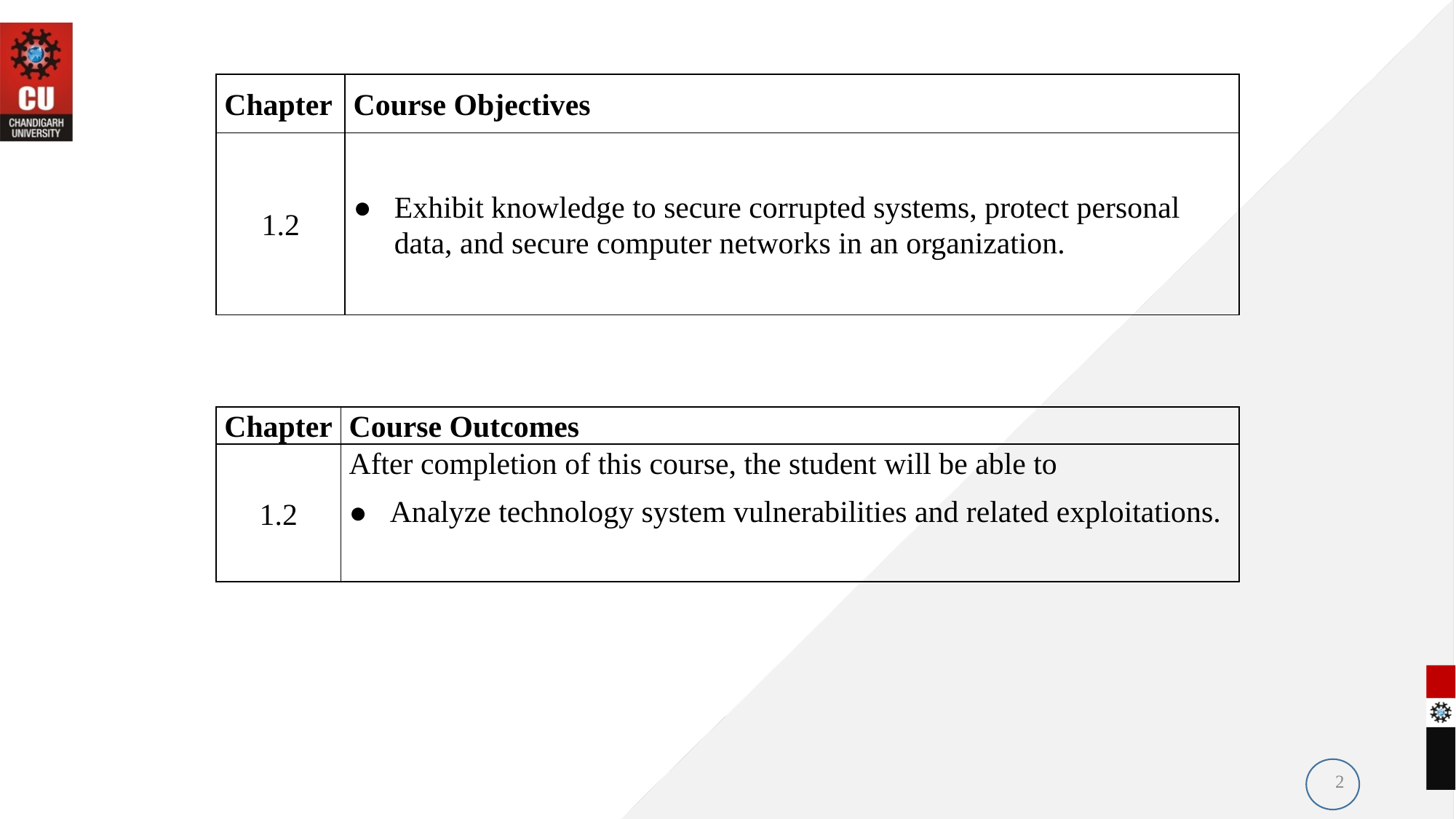

| Chapter | Course Objectives |
| --- | --- |
| 1.2 | Exhibit knowledge to secure corrupted systems, protect personal data, and secure computer networks in an organization. |
| Chapter | Course Outcomes |
| --- | --- |
| 1.2 | After completion of this course, the student will be able to Analyze technology system vulnerabilities and related exploitations. |
2